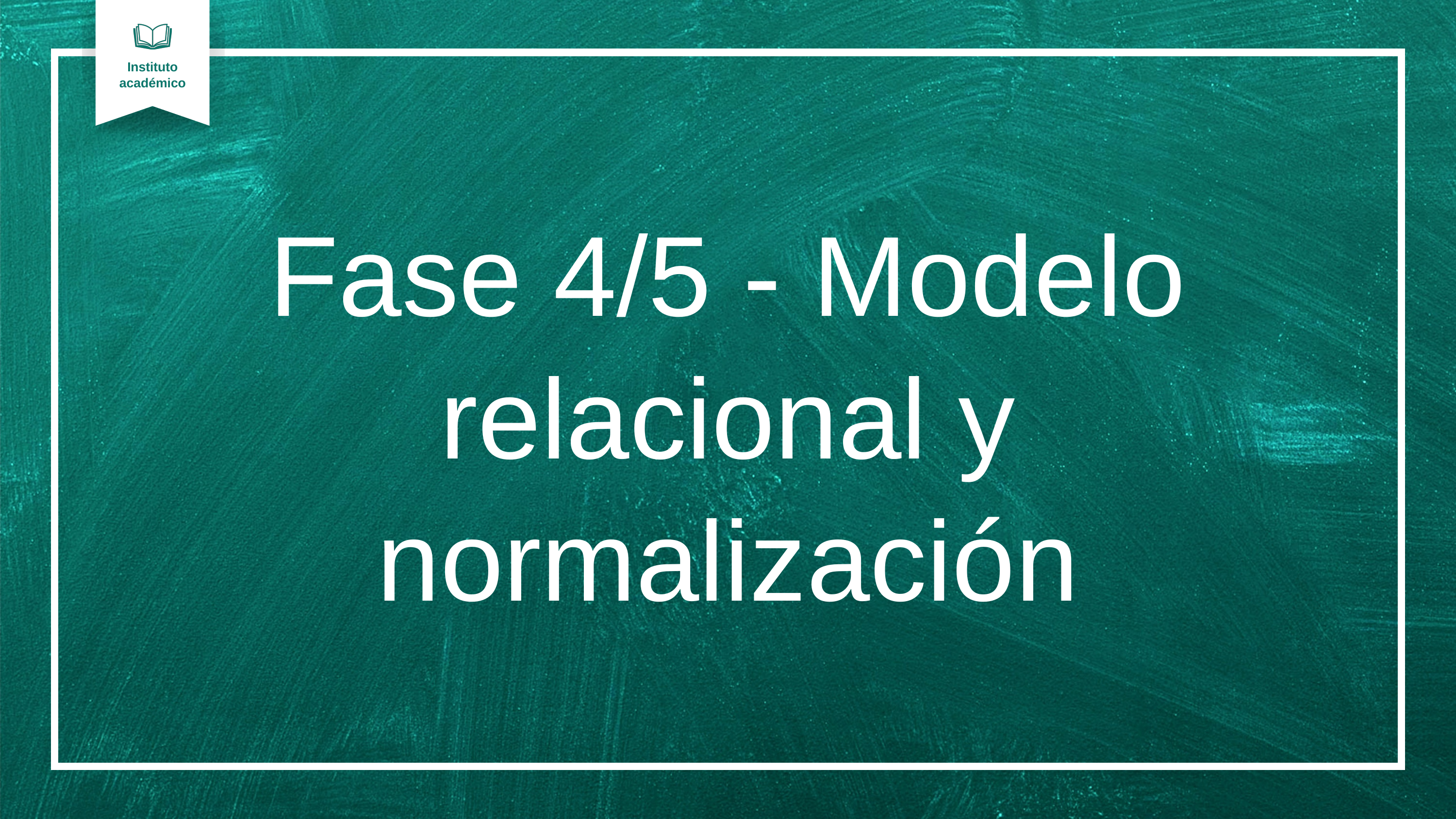

Instituto
académico

Fase 4/5 - Modelo relacional y normalización